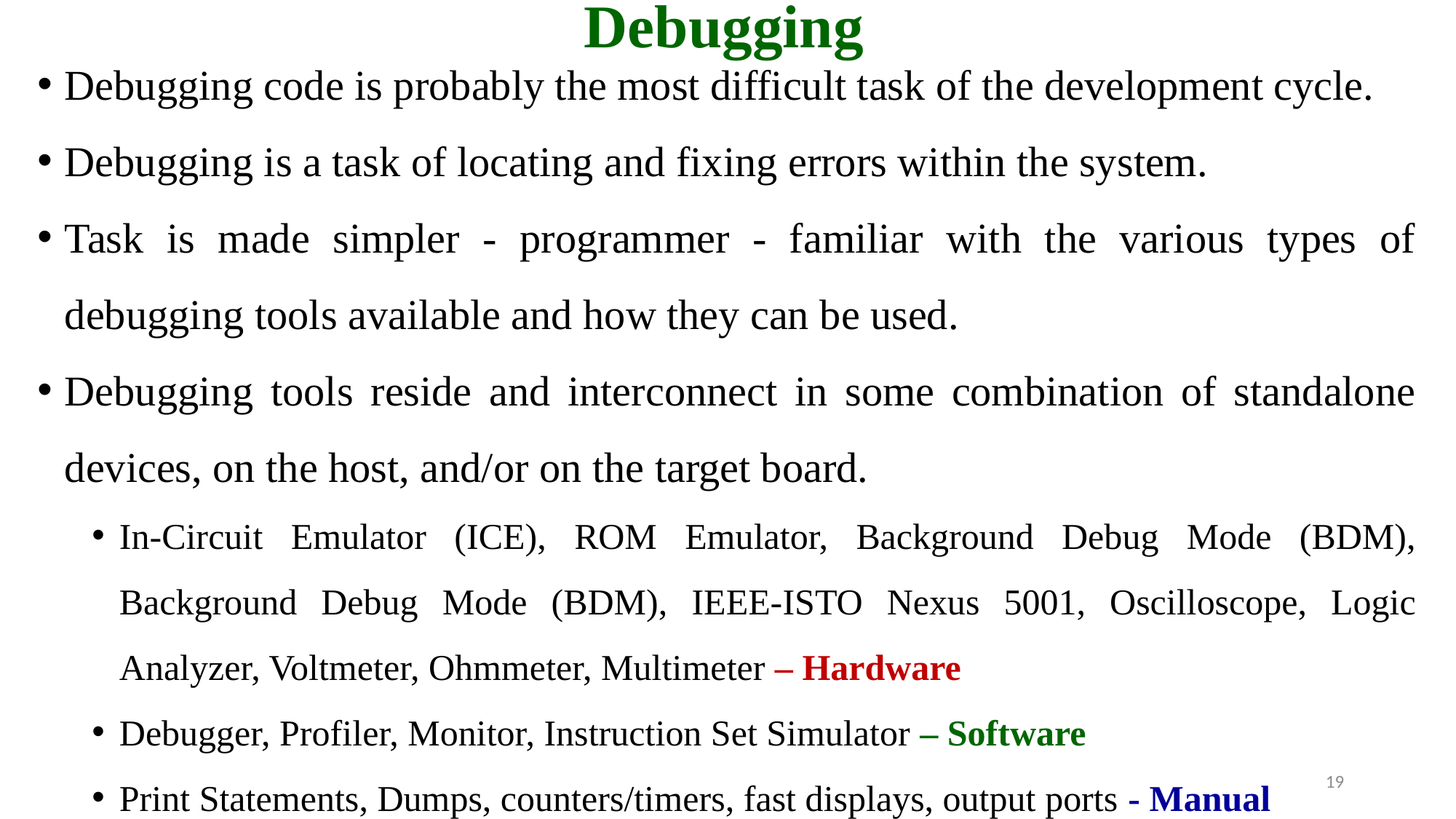

# Debugging
Debugging code is probably the most difficult task of the development cycle.
Debugging is a task of locating and fixing errors within the system.
Task is made simpler - programmer - familiar with the various types of debugging tools available and how they can be used.
Debugging tools reside and interconnect in some combination of standalone devices, on the host, and/or on the target board.
In-Circuit Emulator (ICE), ROM Emulator, Background Debug Mode (BDM), Background Debug Mode (BDM), IEEE-ISTO Nexus 5001, Oscilloscope, Logic Analyzer, Voltmeter, Ohmmeter, Multimeter – Hardware
Debugger, Profiler, Monitor, Instruction Set Simulator – Software
Print Statements, Dumps, counters/timers, fast displays, output ports - Manual

19